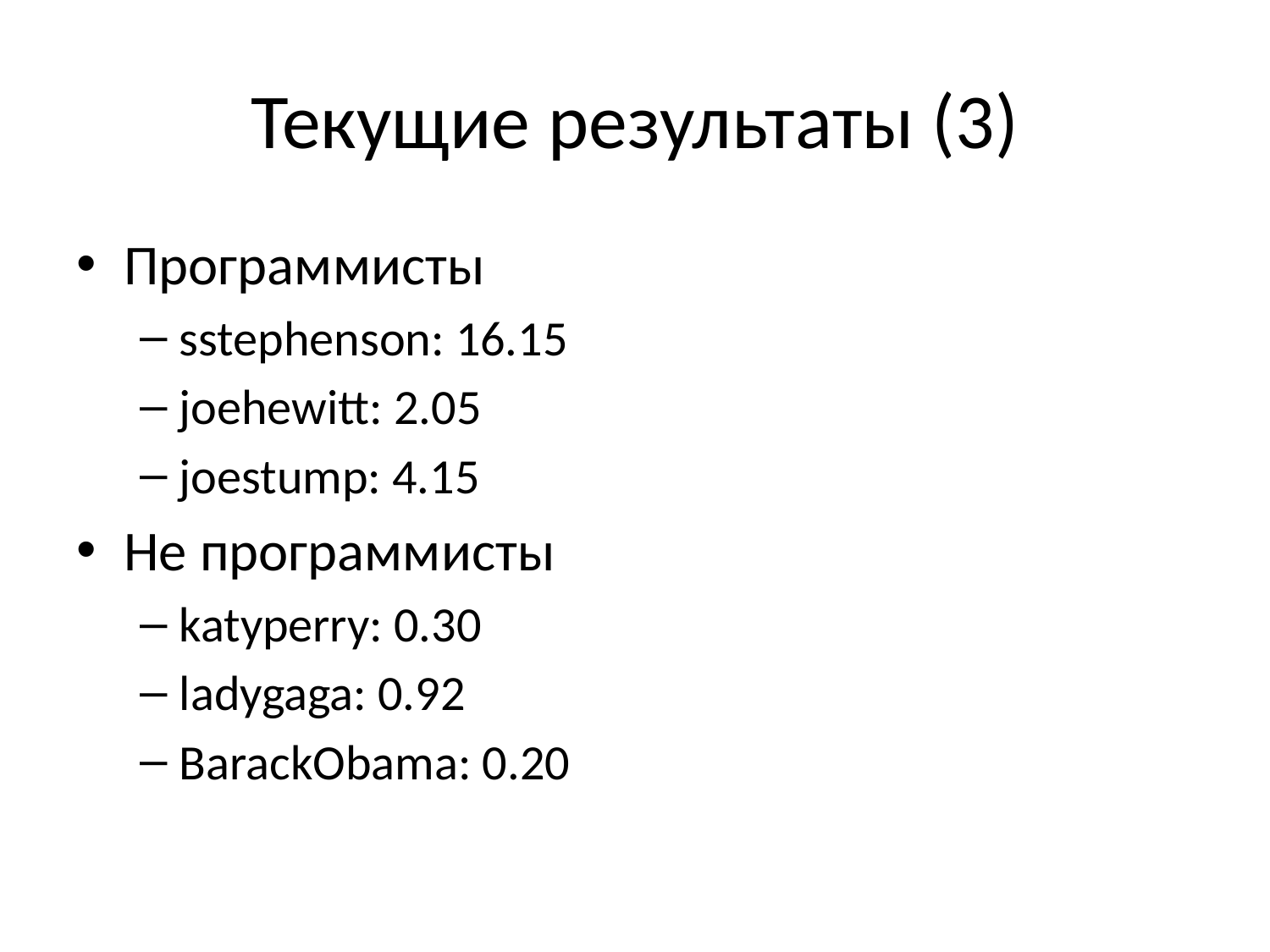

# Текущие результаты (3)
Программисты
sstephenson: 16.15
joehewitt: 2.05
joestump: 4.15
Не программисты
katyperry: 0.30
ladygaga: 0.92
BarackObama: 0.20